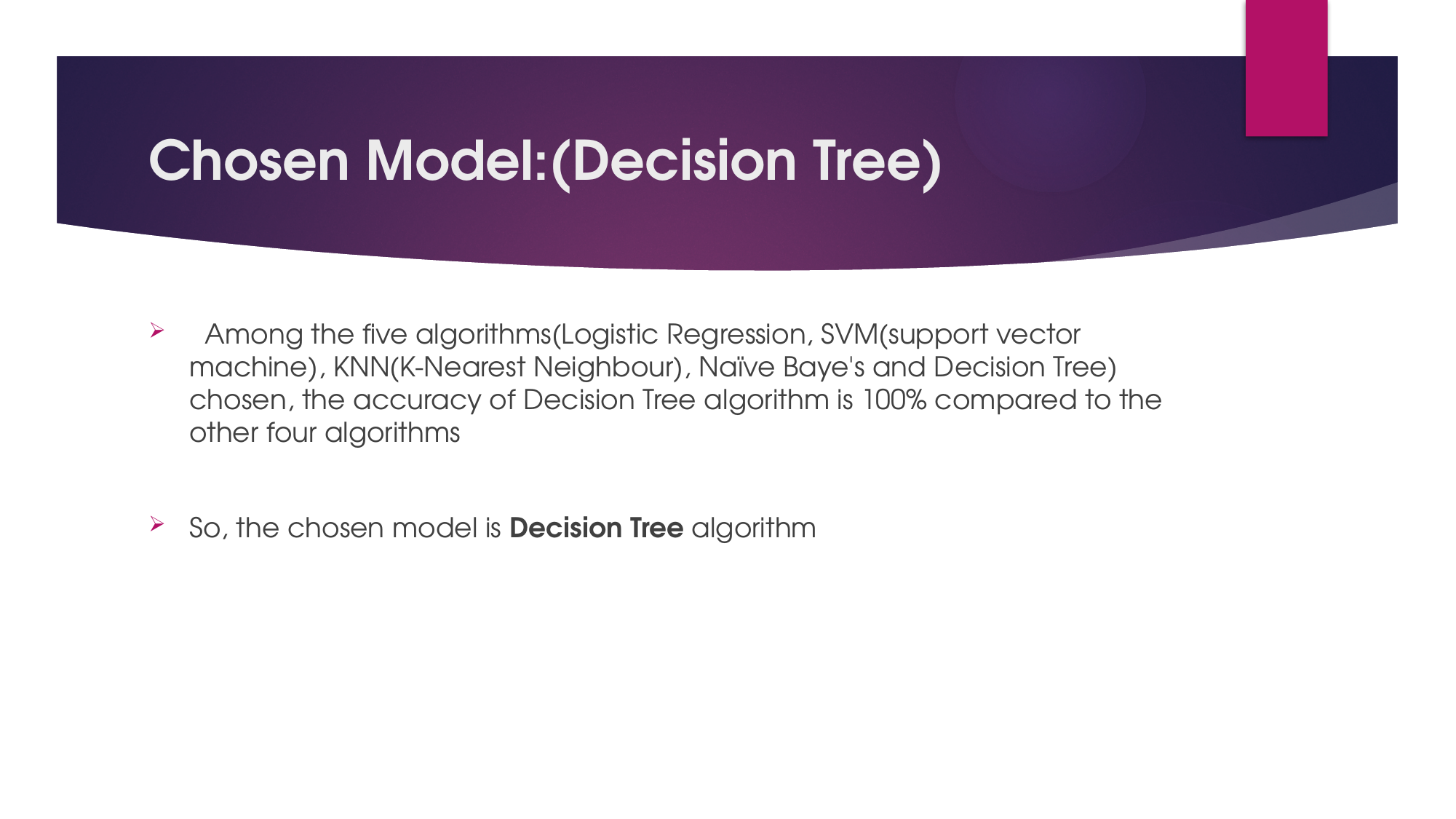

# Chosen Model:(Decision Tree)
  Among the five algorithms(Logistic Regression, SVM(support vector machine), KNN(K-Nearest Neighbour), Naïve Baye's and Decision Tree) chosen, the accuracy of Decision Tree algorithm is 100% compared to the other four algorithms

So, the chosen model is Decision Tree algorithm